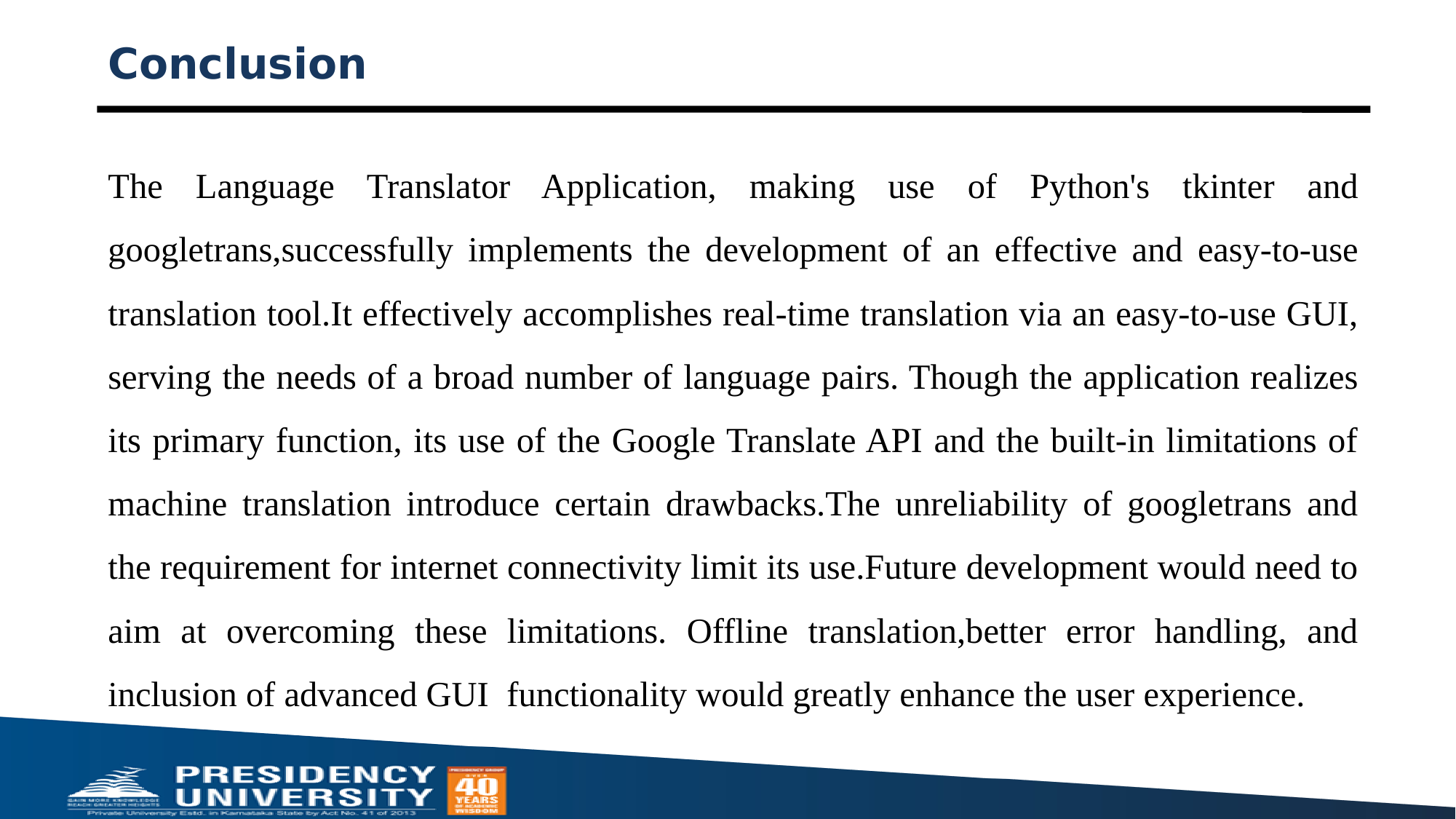

# Conclusion
The Language Translator Application, making use of Python's tkinter and googletrans,successfully implements the development of an effective and easy-to-use translation tool.It effectively accomplishes real-time translation via an easy-to-use GUI, serving the needs of a broad number of language pairs. Though the application realizes its primary function, its use of the Google Translate API and the built-in limitations of machine translation introduce certain drawbacks.The unreliability of googletrans and the requirement for internet connectivity limit its use.Future development would need to aim at overcoming these limitations. Offline translation,better error handling, and inclusion of advanced GUI  functionality would greatly enhance the user experience.